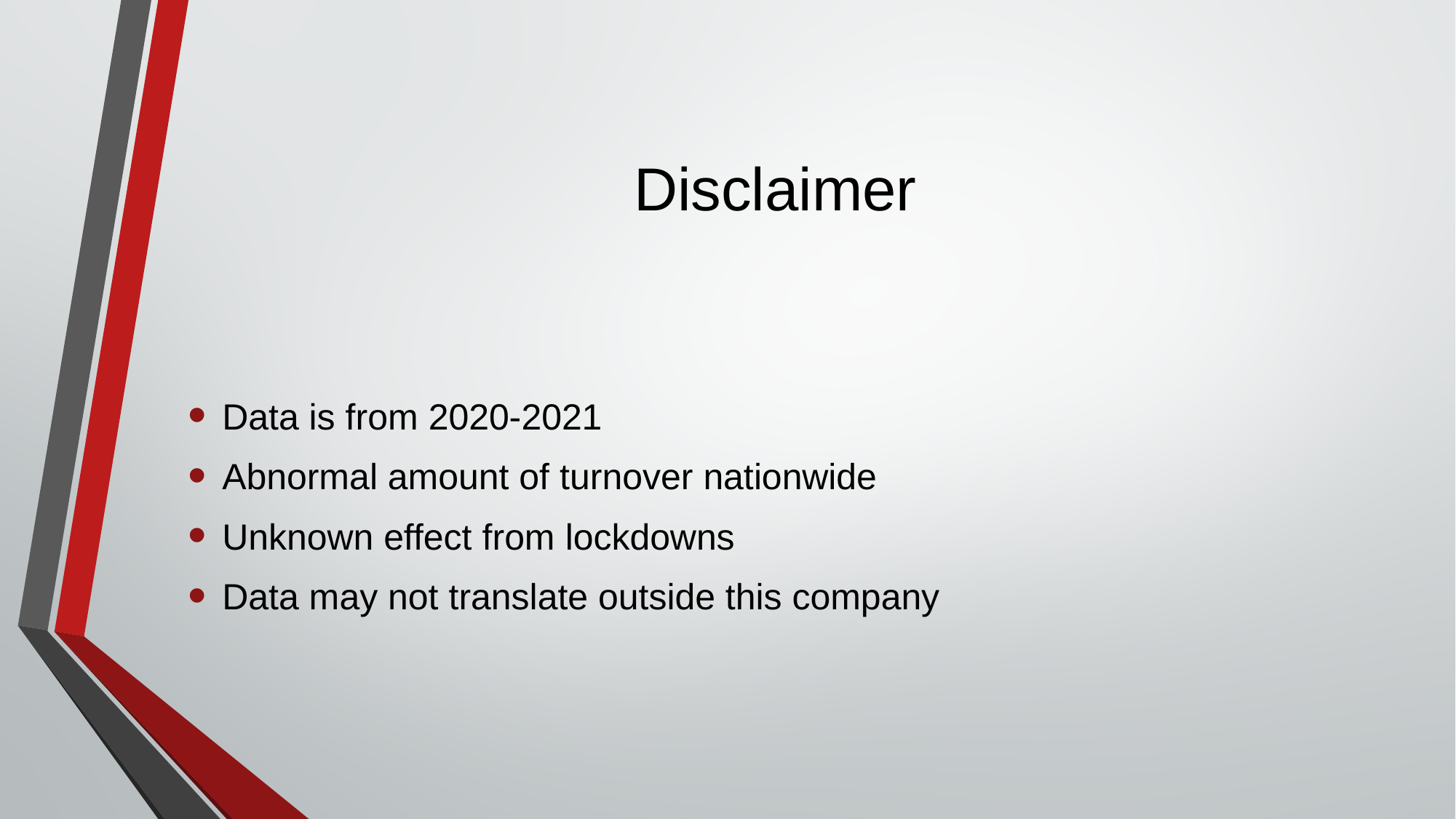

# Disclaimer
Data is from 2020-2021
Abnormal amount of turnover nationwide
Unknown effect from lockdowns
Data may not translate outside this company